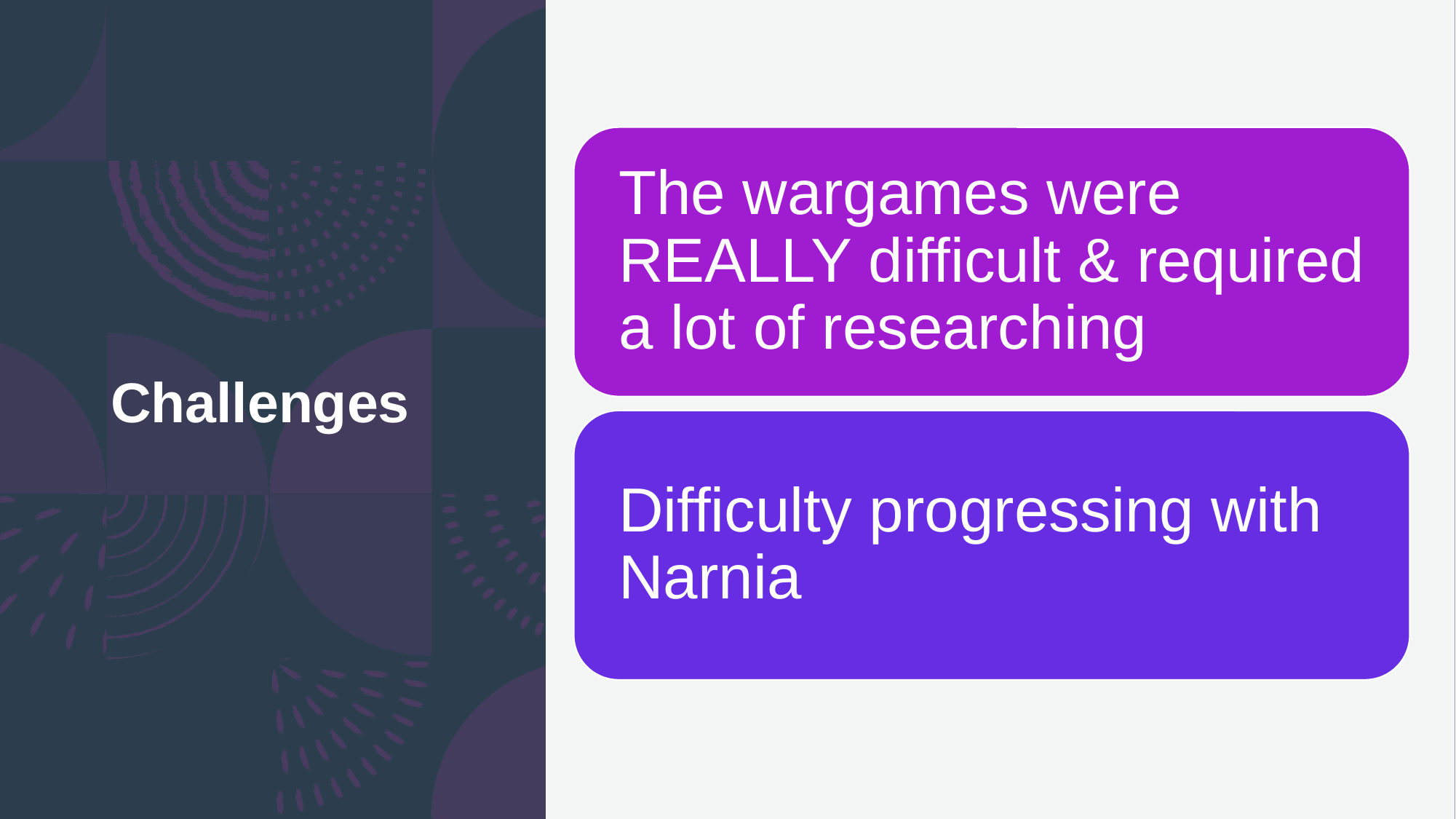

The wargames were REALLY difficult & required a lot of researching
Difficulty progressing with Narnia
# Challenges